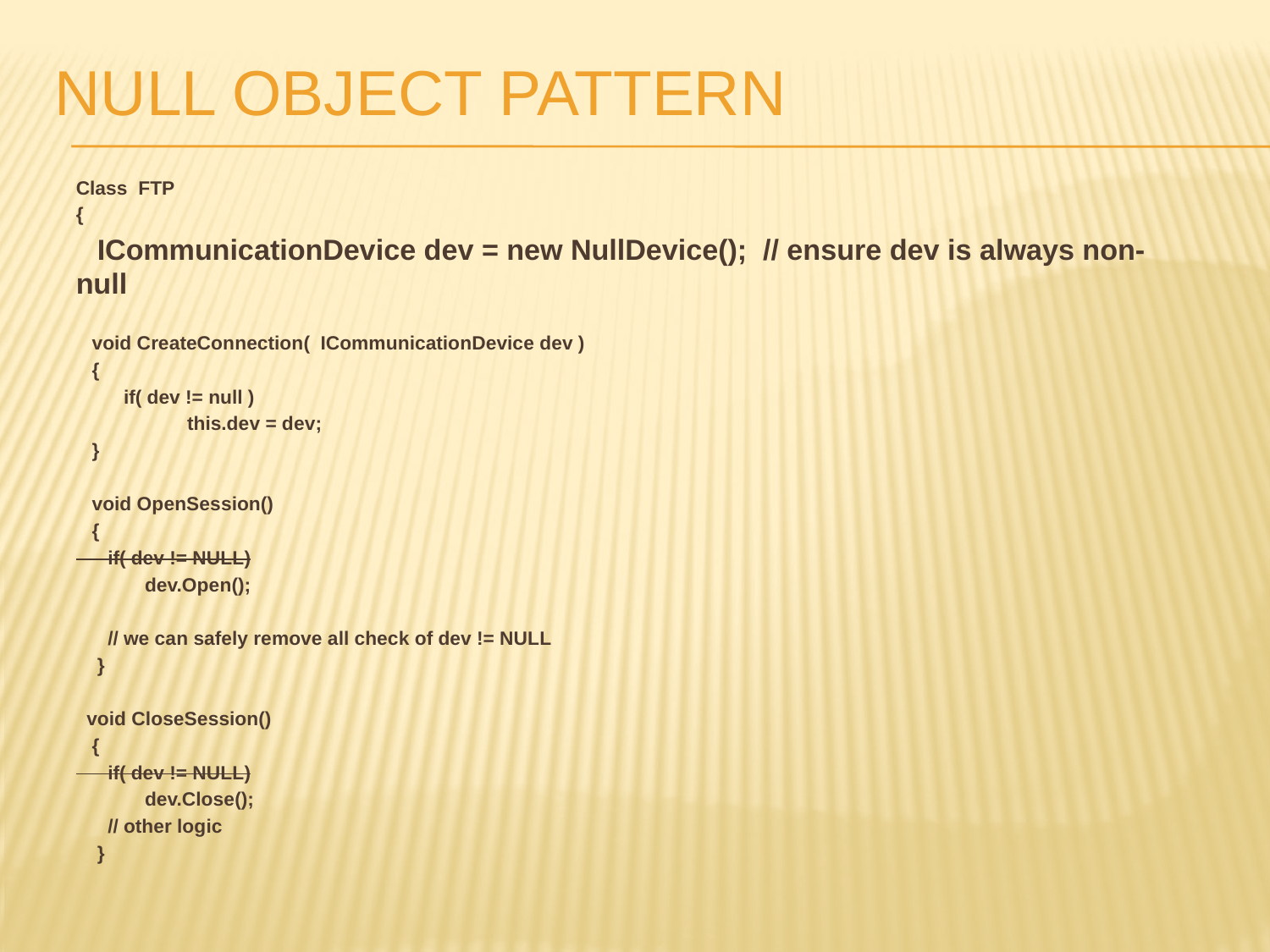

Null Object Pattern
Class  FTP
{
    ICommunicationDevice dev = new NullDevice();  // ensure dev is always non-null

   void CreateConnection(  ICommunicationDevice dev )
   {
         if( dev != null )
                     this.dev = dev;
   }

   void OpenSession()
   {
      if( dev != NULL)
             dev.Open();

      // we can safely remove all check of dev != NULL
    }

  void CloseSession()
   {
      if( dev != NULL)
             dev.Close();
      // other logic
    }